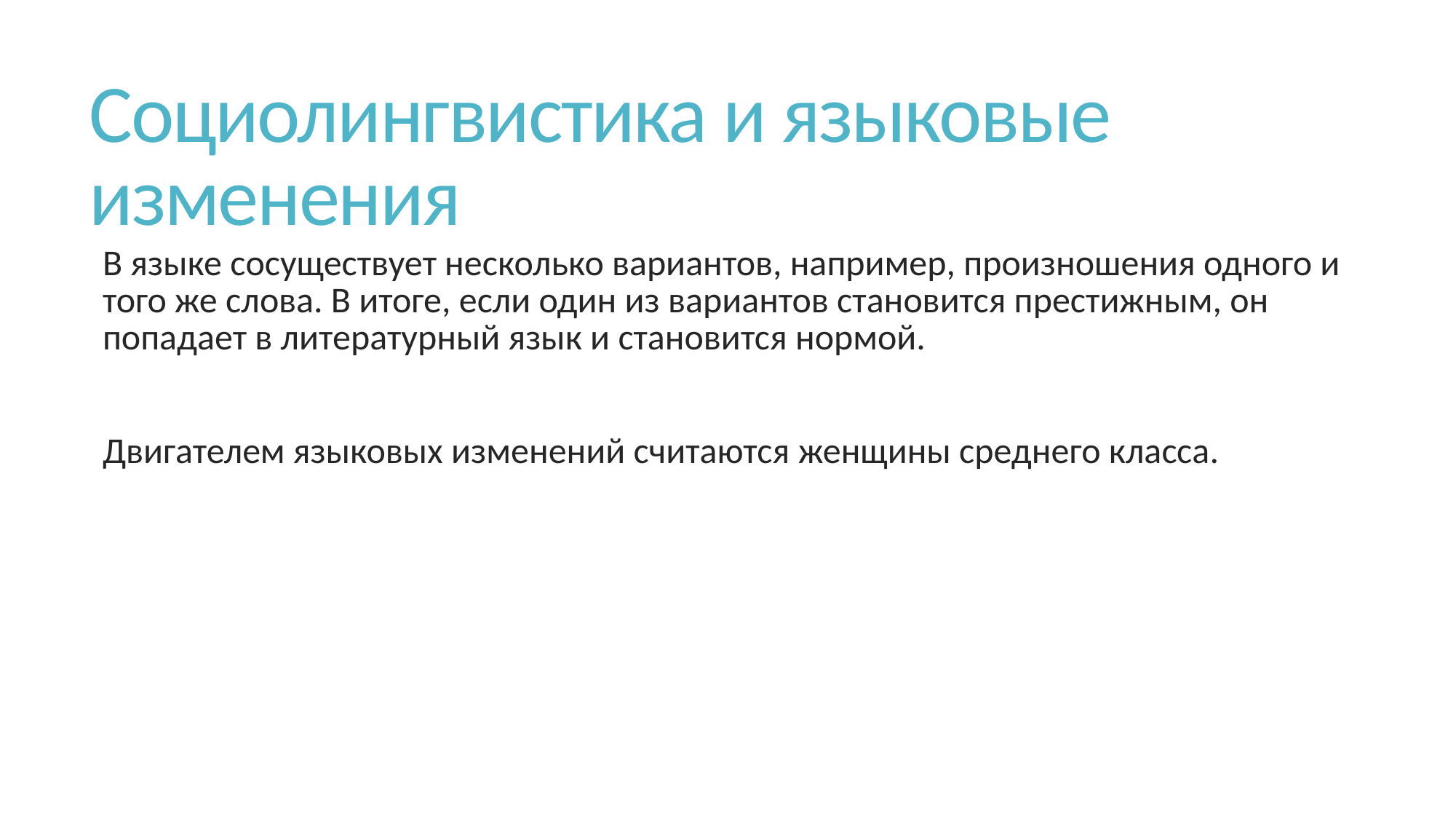

# Социолингвистика и языковые изменения
В языке сосуществует несколько вариантов, например, произношения одного и того же слова. В итоге, если один из вариантов становится престижным, он попадает в литературный язык и становится нормой.

Двигателем языковых изменений считаются женщины среднего класса.